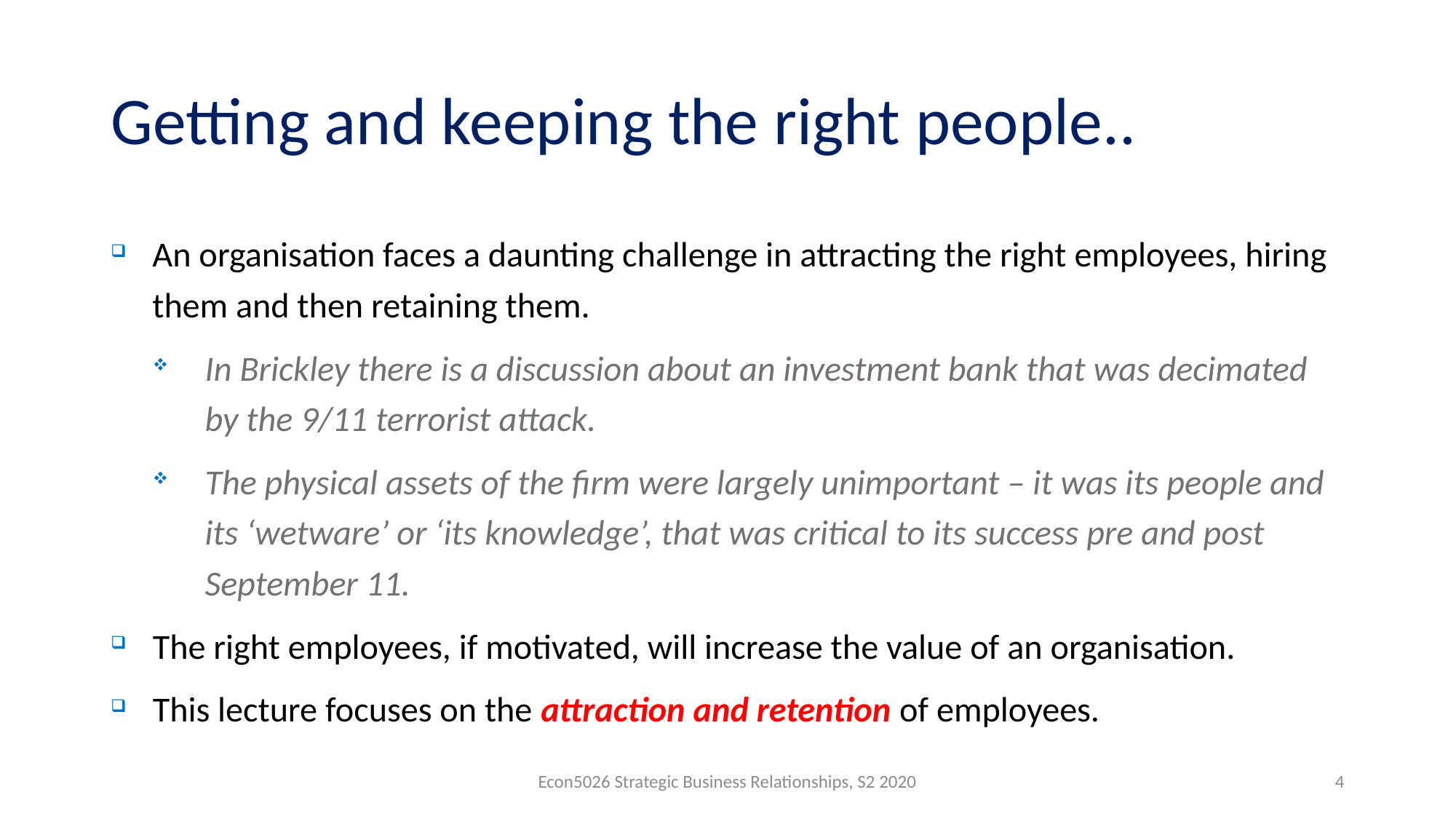

# Getting and keeping the right people..
An organisation faces a daunting challenge in attracting the right employees, hiring them and then retaining them.
In Brickley there is a discussion about an investment bank that was decimated by the 9/11 terrorist attack.
The physical assets of the firm were largely unimportant – it was its people and its ‘wetware’ or ‘its knowledge’, that was critical to its success pre and post September 11.
The right employees, if motivated, will increase the value of an organisation.
This lecture focuses on the attraction and retention of employees.

Econ5026 Strategic Business Relationships, S2 2020
4